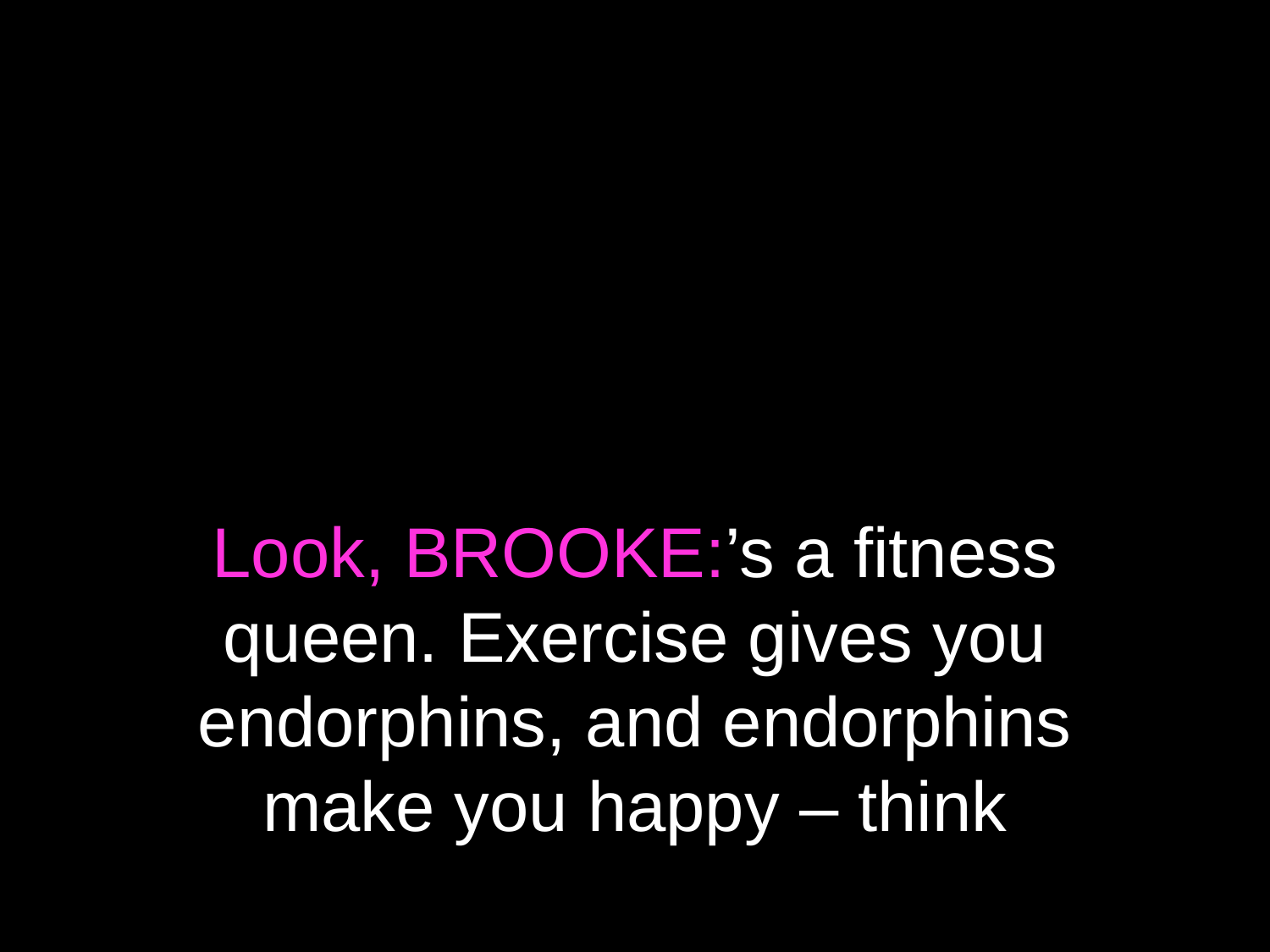

# Look, BROOKE:’s a fitness queen. Exercise gives you endorphins, and endorphins make you happy – think